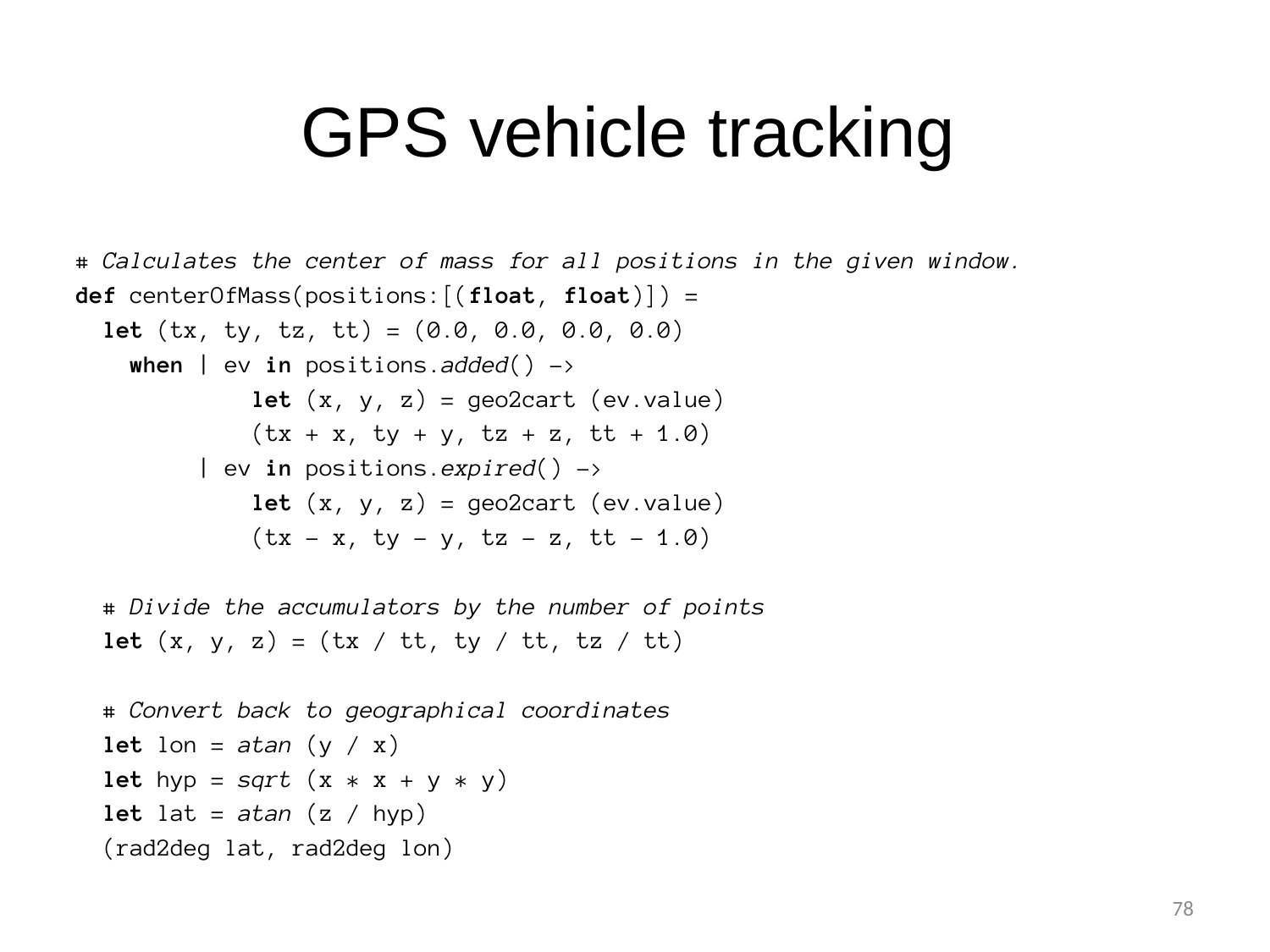

GPS vehicle tracking
# Calculates the center of mass for all positions in the given window.
def centerOfMass(positions:[(float, float)]) =
  let (tx, ty, tz, tt) = (0.0, 0.0, 0.0, 0.0)
    when | ev in positions.added() ->
             let (x, y, z) = geo2cart (ev.value)
             (tx + x, ty + y, tz + z, tt + 1.0)
         | ev in positions.expired() ->
             let (x, y, z) = geo2cart (ev.value)
             (tx - x, ty - y, tz - z, tt - 1.0)

  # Divide the accumulators by the number of points
  let (x, y, z) = (tx / tt, ty / tt, tz / tt)

  # Convert back to geographical coordinates
  let lon = atan (y / x)
  let hyp = sqrt (x * x + y * y)
  let lat = atan (z / hyp)
  (rad2deg lat, rad2deg lon)
78